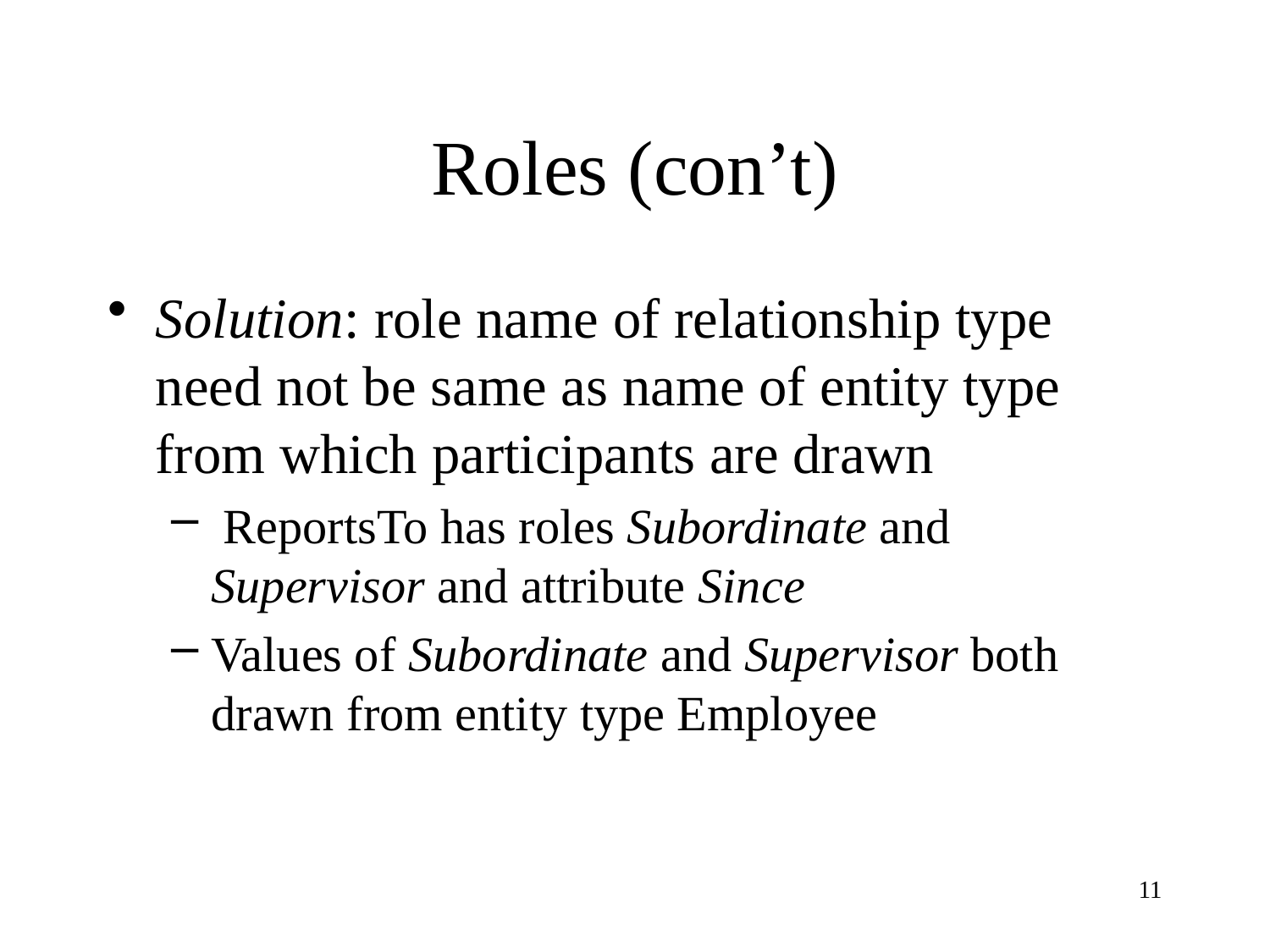

# Roles (con’t)
Solution: role name of relationship type need not be same as name of entity type from which participants are drawn
 ReportsTo has roles Subordinate and Supervisor and attribute Since
Values of Subordinate and Supervisor both drawn from entity type Employee

11